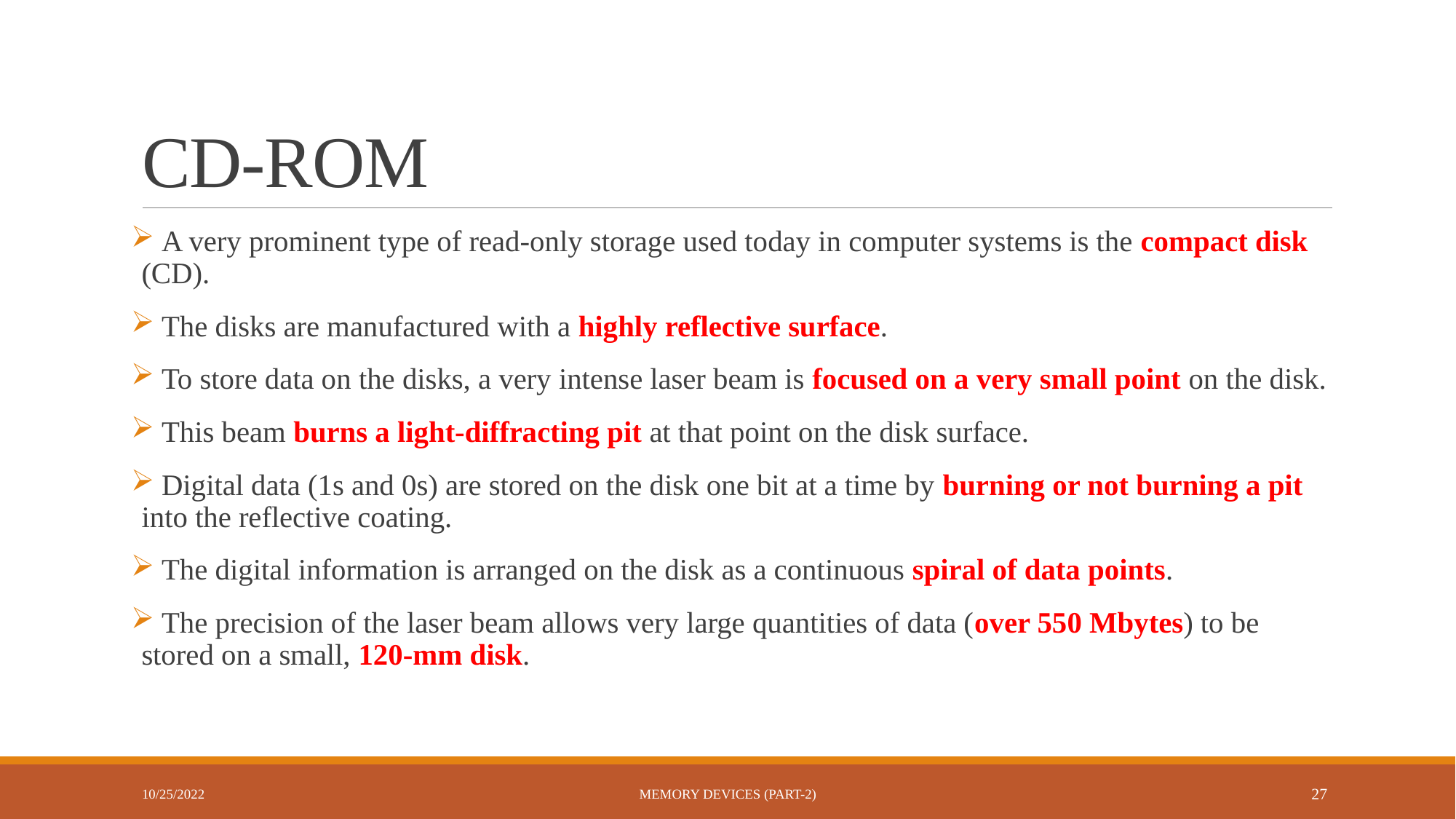

# CD-ROM
 A very prominent type of read-only storage used today in computer systems is the compact disk (CD).
 The disks are manufactured with a highly reflective surface.
 To store data on the disks, a very intense laser beam is focused on a very small point on the disk.
 This beam burns a light-diffracting pit at that point on the disk surface.
 Digital data (1s and 0s) are stored on the disk one bit at a time by burning or not burning a pit into the reflective coating.
 The digital information is arranged on the disk as a continuous spiral of data points.
 The precision of the laser beam allows very large quantities of data (over 550 Mbytes) to be stored on a small, 120-mm disk.
10/25/2022
Memory Devices (Part-2)
27